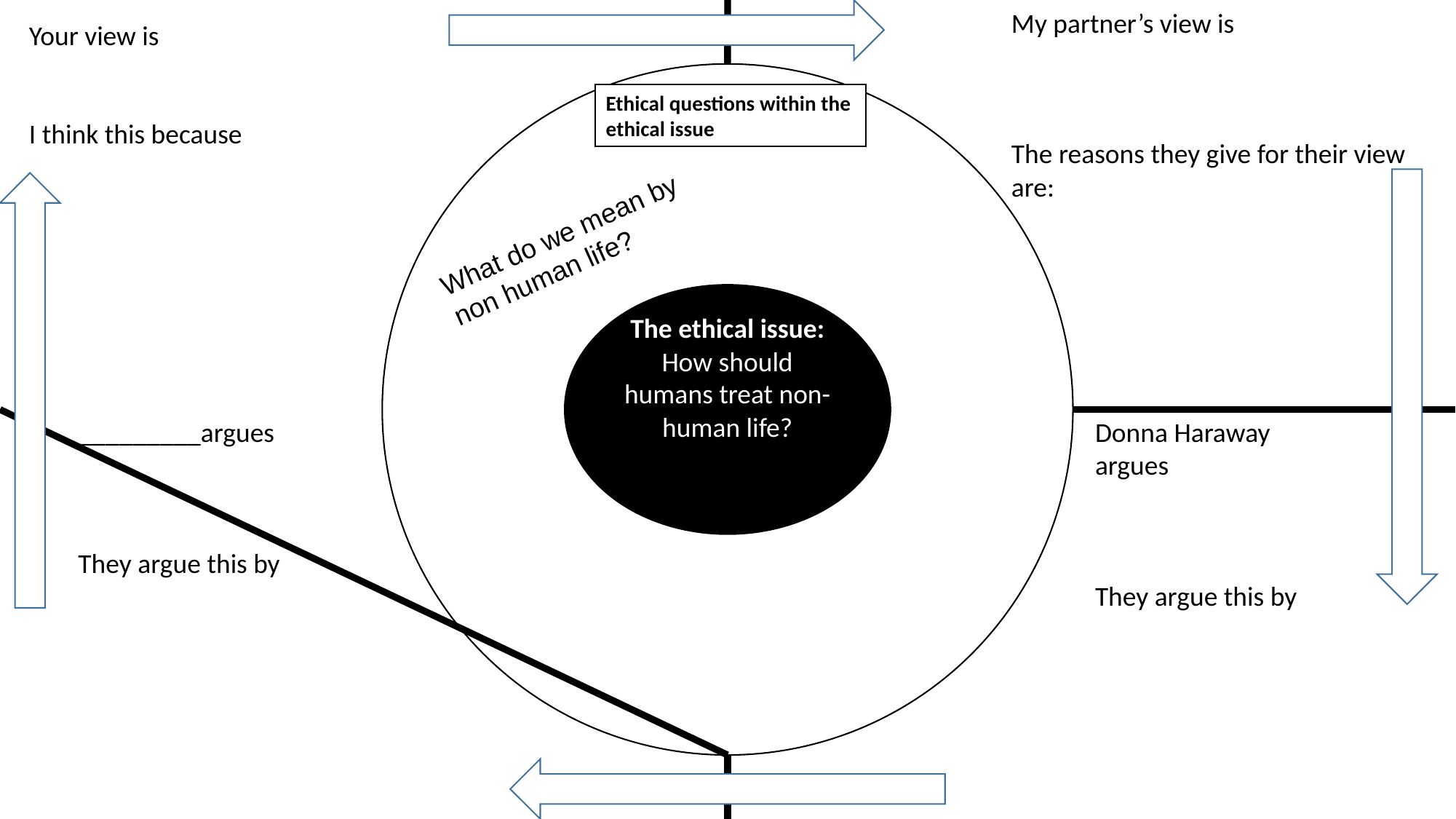

My partner’s view is

The reasons they give for their view are:
Your view is

I think this because

Ethical questions within the ethical issue
What do we mean by non human life?
The ethical issue:
How should humans treat non-human life?

_________argues

They argue this by
Donna Haraway argues

They argue this by
Li